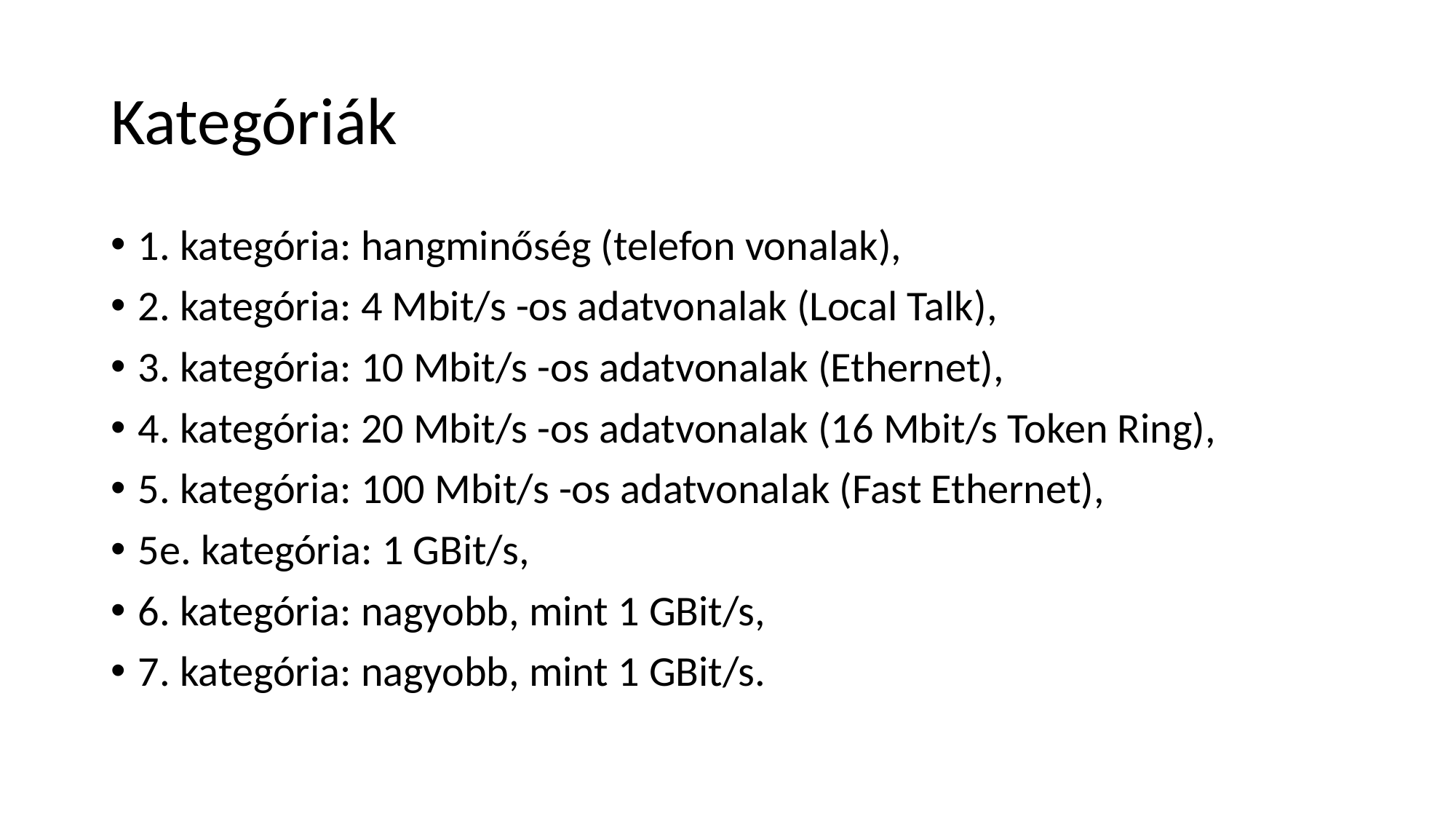

# Kategóriák
1. kategória: hangminőség (telefon vonalak),
2. kategória: 4 Mbit/s -os adatvonalak (Local Talk),
3. kategória: 10 Mbit/s -os adatvonalak (Ethernet),
4. kategória: 20 Mbit/s -os adatvonalak (16 Mbit/s Token Ring),
5. kategória: 100 Mbit/s -os adatvonalak (Fast Ethernet),
5e. kategória: 1 GBit/s,
6. kategória: nagyobb, mint 1 GBit/s,
7. kategória: nagyobb, mint 1 GBit/s.